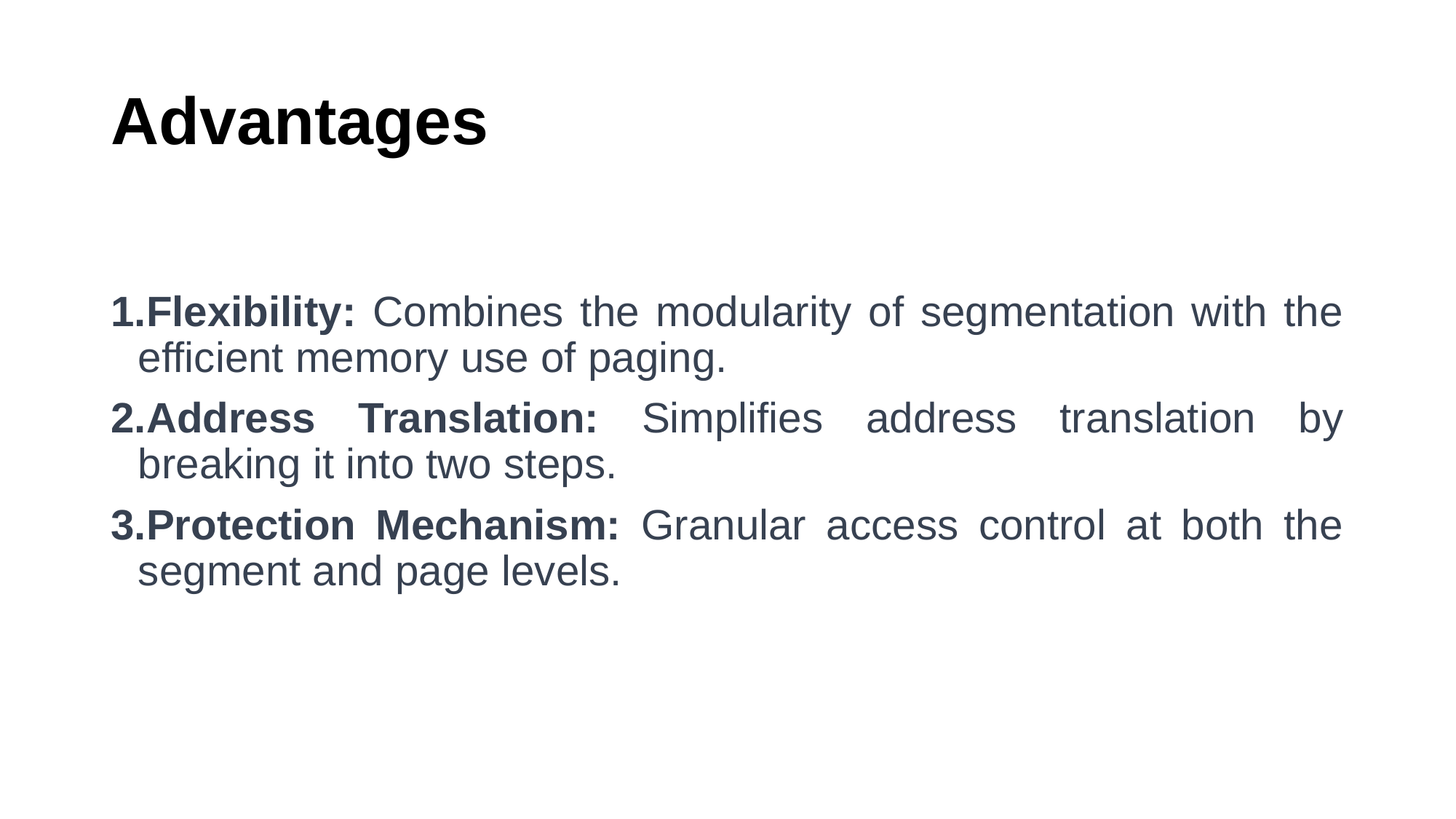

# Advantages

Flexibility: Combines the modularity of segmentation with the efficient memory use of paging.
Address Translation: Simplifies address translation by breaking it into two steps.
Protection Mechanism: Granular access control at both the segment and page levels.